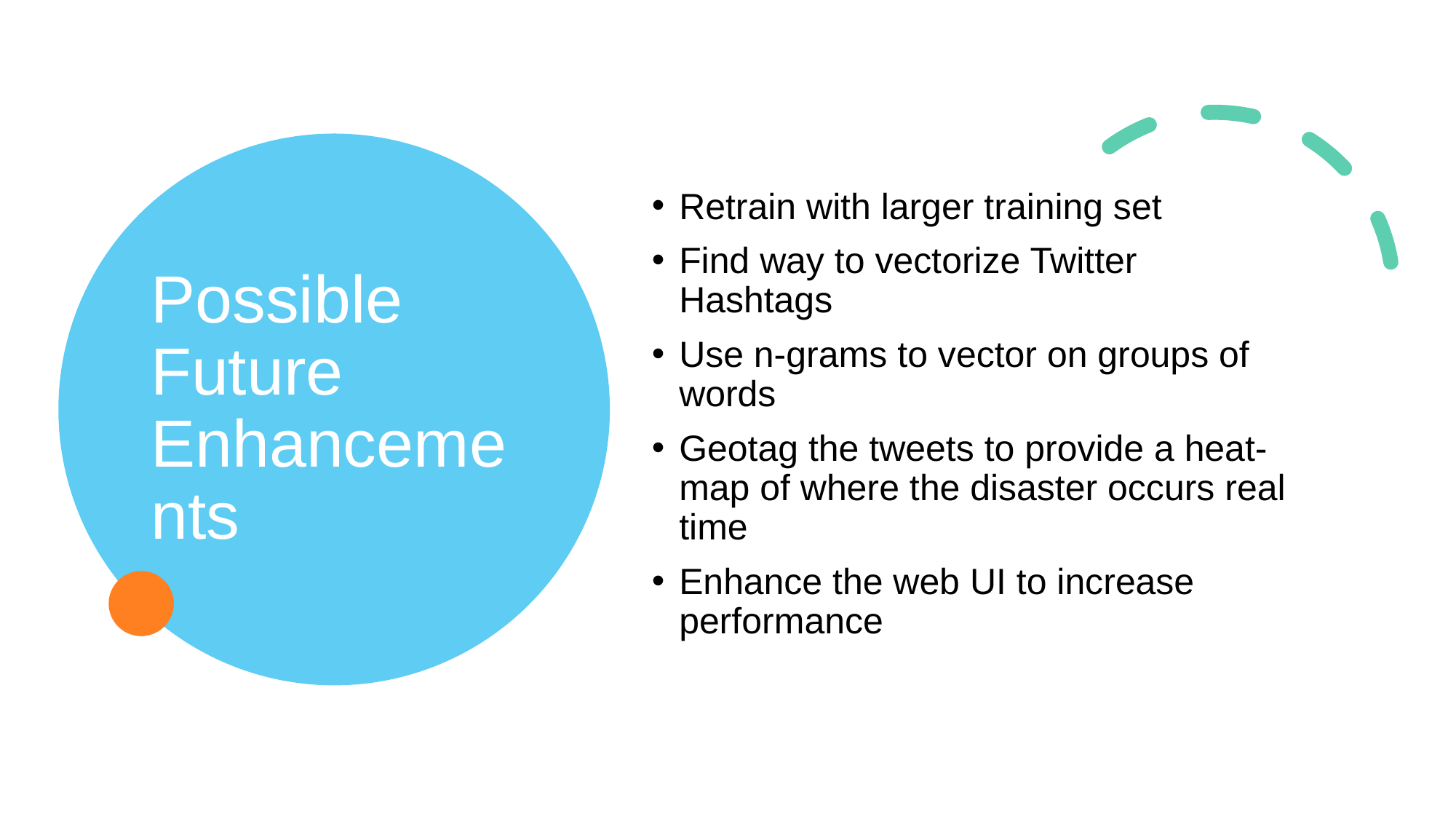

# Possible Future Enhancements
Retrain with larger training set
Find way to vectorize Twitter Hashtags
Use n-grams to vector on groups of words
Geotag the tweets to provide a heat-map of where the disaster occurs real time
Enhance the web UI to increase performance